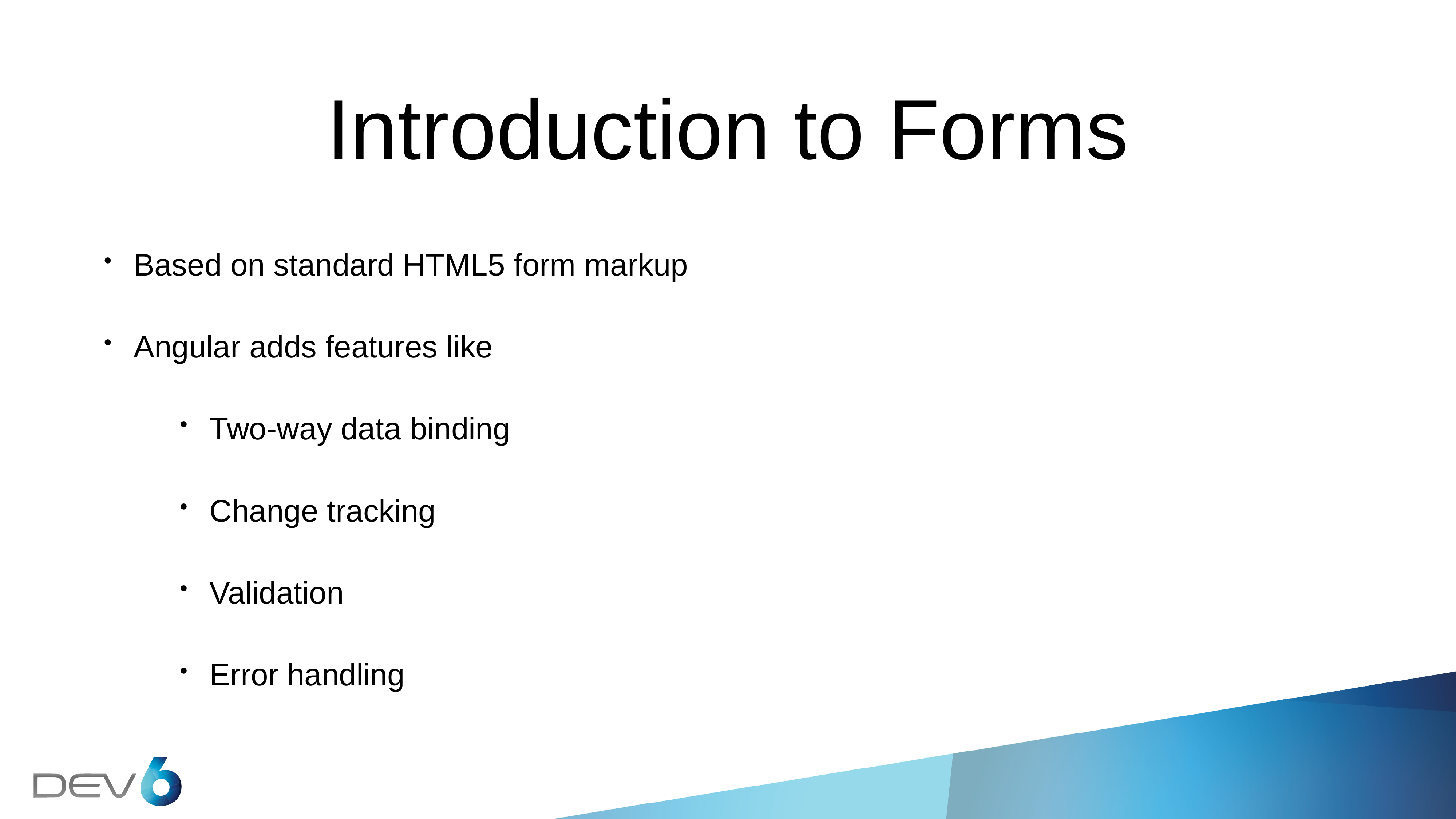

# Introduction to Forms
Based on standard HTML5 form markup
Angular adds features like
Two-way data binding
Change tracking
Validation
Error handling